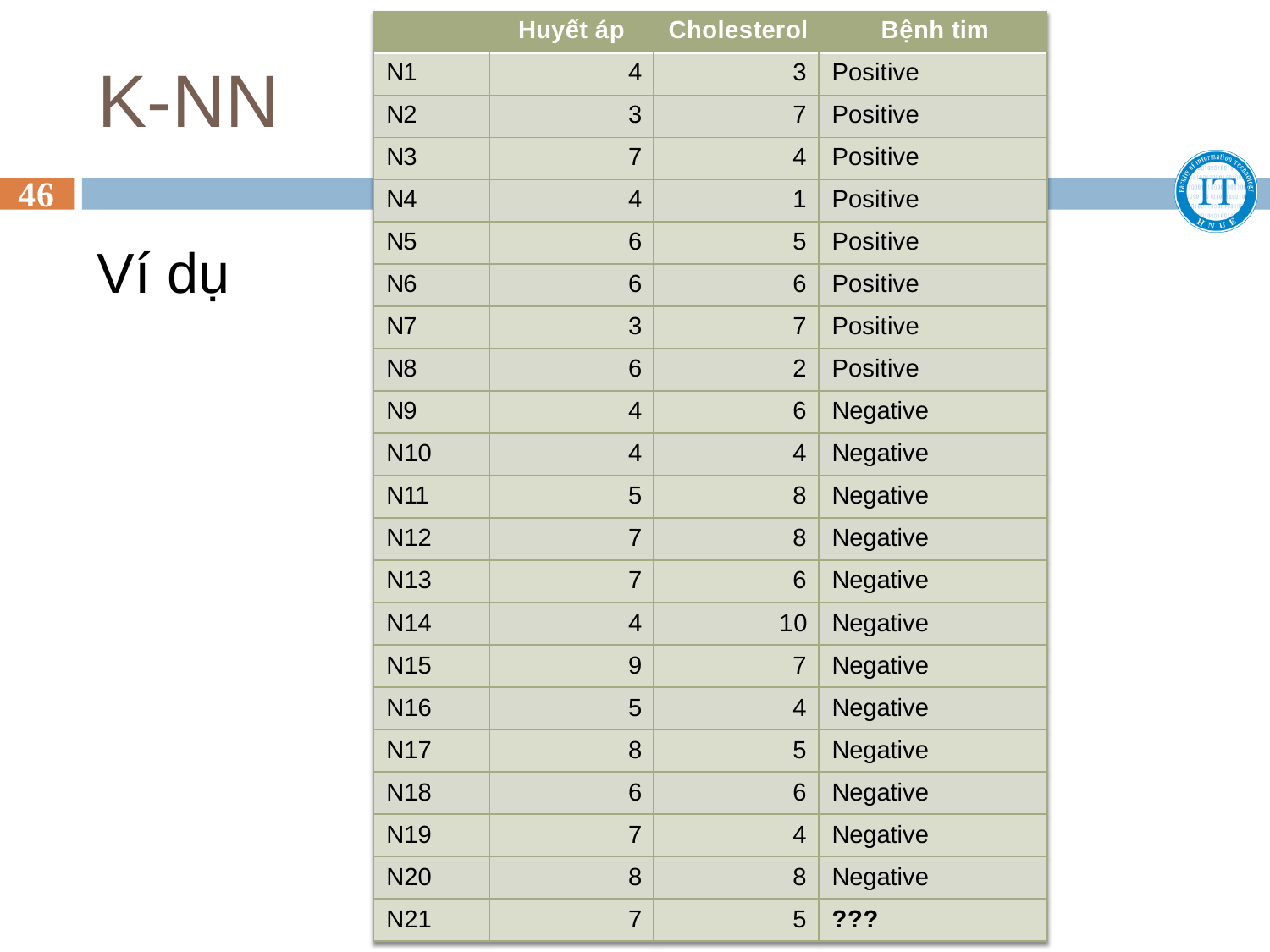

|  | Huyết áp | Cholesterol | Bệnh tim |
| --- | --- | --- | --- |
| N1 | 4 | 3 | Positive |
| N2 | 3 | 7 | Positive |
| N3 | 7 | 4 | Positive |
| N4 | 4 | 1 | Positive |
| N5 | 6 | 5 | Positive |
| N6 | 6 | 6 | Positive |
| N7 | 3 | 7 | Positive |
| N8 | 6 | 2 | Positive |
| N9 | 4 | 6 | Negative |
| N10 | 4 | 4 | Negative |
| N11 | 5 | 8 | Negative |
| N12 | 7 | 8 | Negative |
| N13 | 7 | 6 | Negative |
| N14 | 4 | 10 | Negative |
| N15 | 9 | 7 | Negative |
| N16 | 5 | 4 | Negative |
| N17 | 8 | 5 | Negative |
| N18 | 6 | 6 | Negative |
| N19 | 7 | 4 | Negative |
| N20 | 8 | 8 | Negative |
| N21 | 7 | 5 | ??? |
# K-NN
46
Ví dụ
Khai phá dữ liệu - ĐHSPHN